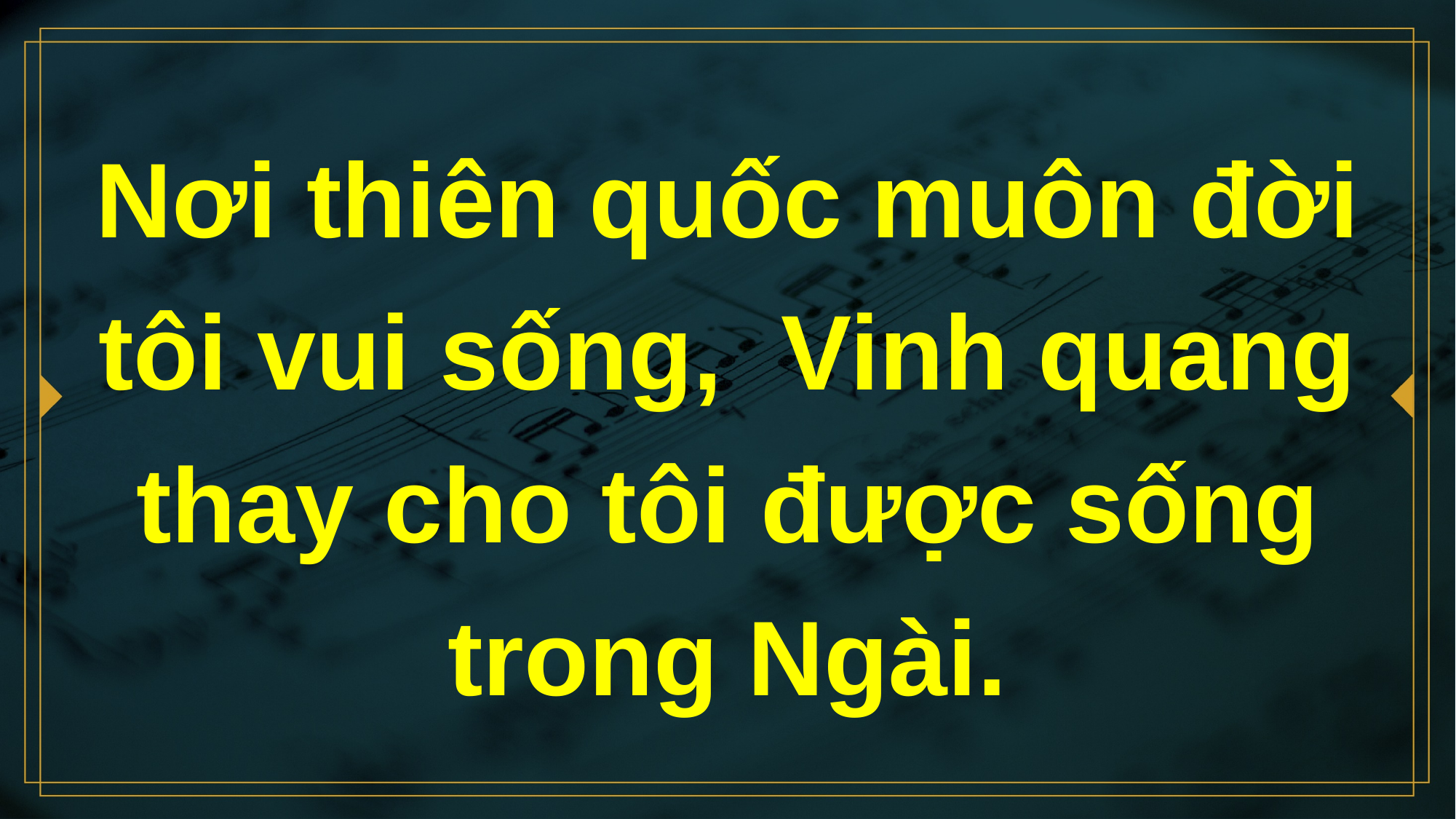

# Nơi thiên quốc muôn đời tôi vui sống,  Vinh quang thay cho tôi được sống trong Ngài.